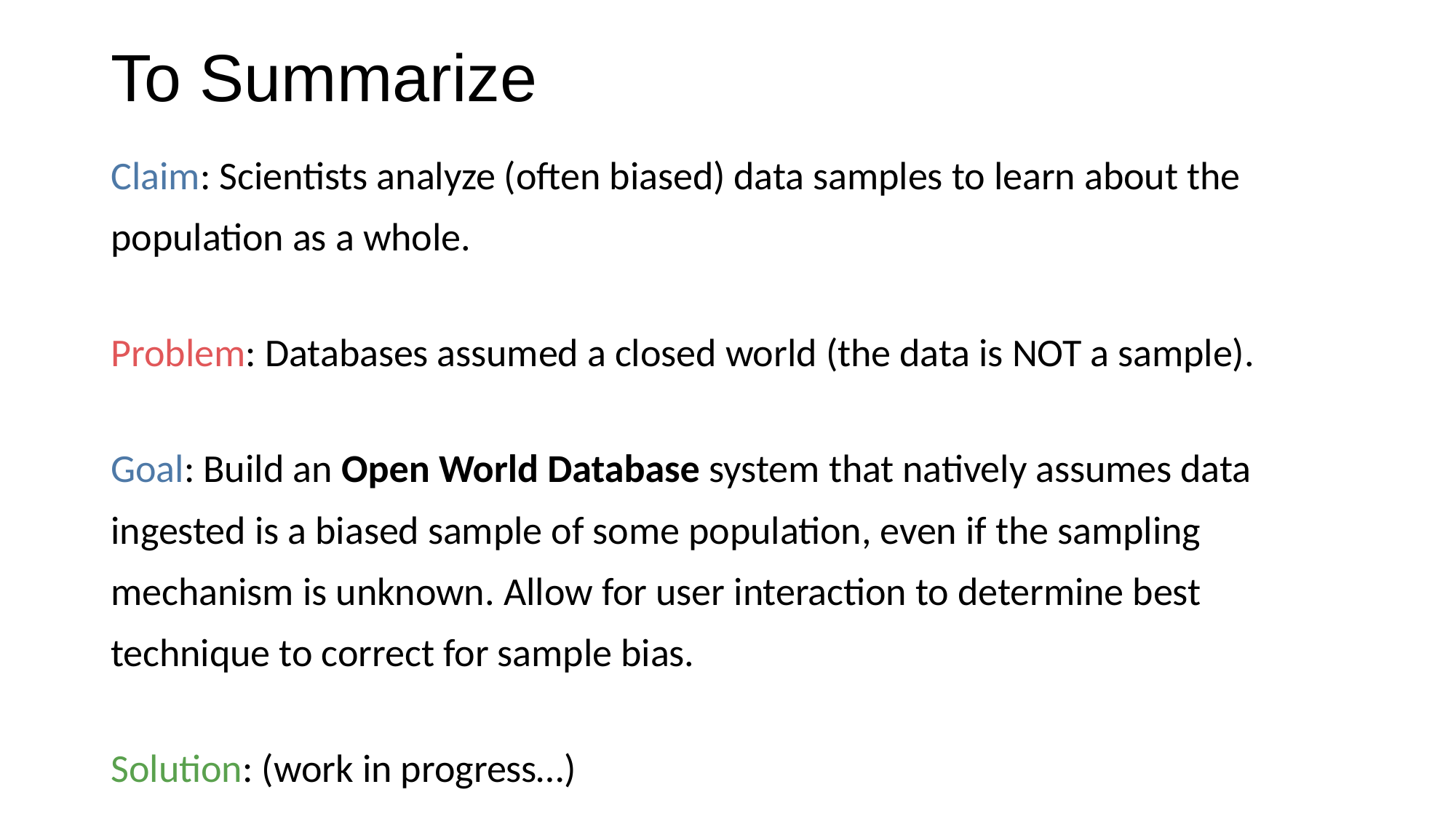

# To Summarize
Claim: Scientists analyze (often biased) data samples to learn about the population as a whole.

Problem: Databases assumed a closed world (the data is NOT a sample).

Goal: Build an Open World Database system that natively assumes data ingested is a biased sample of some population, even if the sampling mechanism is unknown. Allow for user interaction to determine best technique to correct for sample bias.

Solution: (work in progress…)